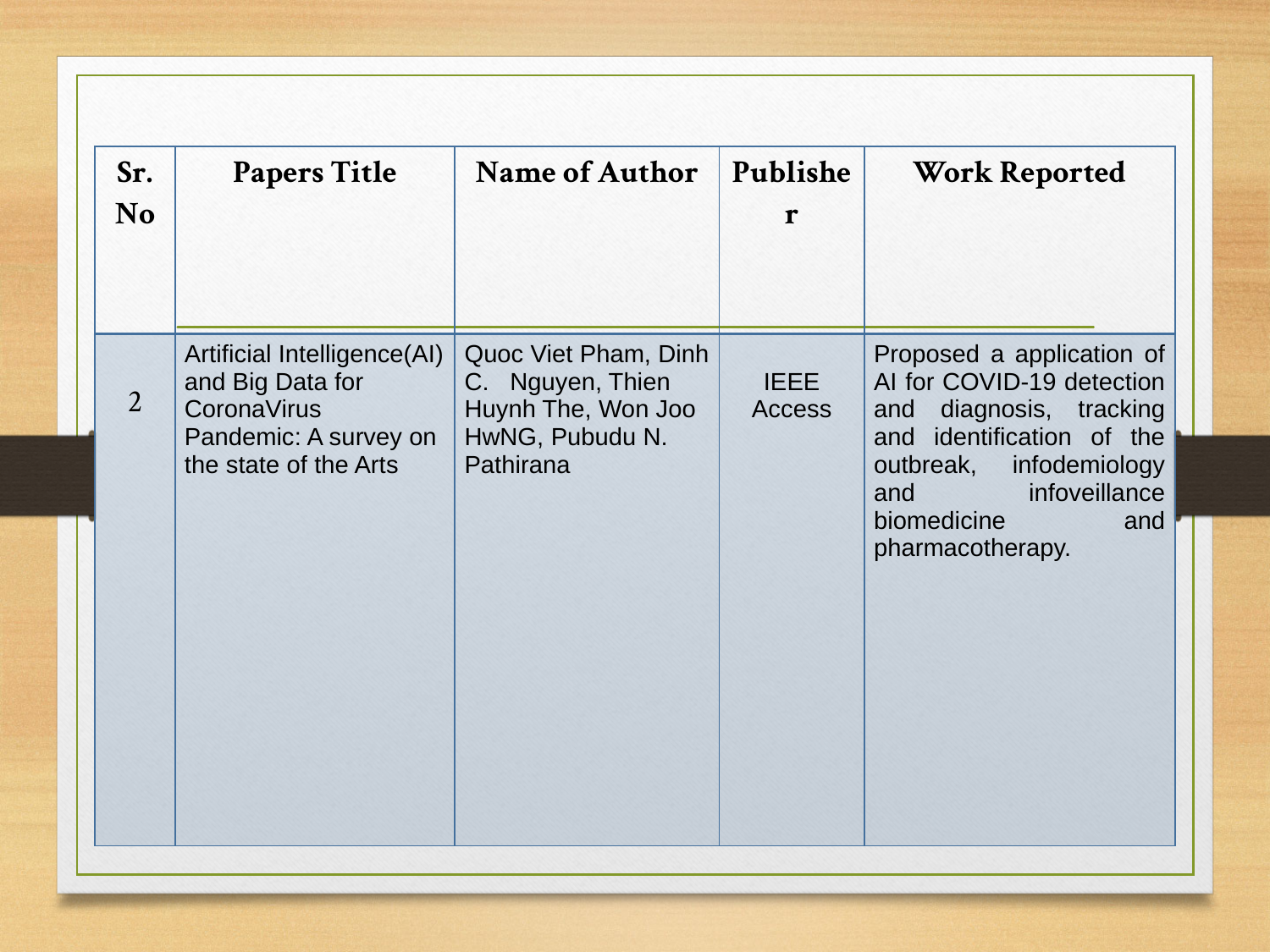

| Sr. No | Papers Title | Name of Author | Publisher | Work Reported |
| --- | --- | --- | --- | --- |
| 2 | Artificial Intelligence(AI) and Big Data for CoronaVirus Pandemic: A survey on the state of the Arts | Quoc Viet Pham, Dinh C. Nguyen, Thien Huynh The, Won Joo HwNG, Pubudu N. Pathirana | IEEE Access | Proposed a application of AI for COVID-19 detection and diagnosis, tracking and identification of the outbreak, infodemiology and infoveillance biomedicine and pharmacotherapy. |